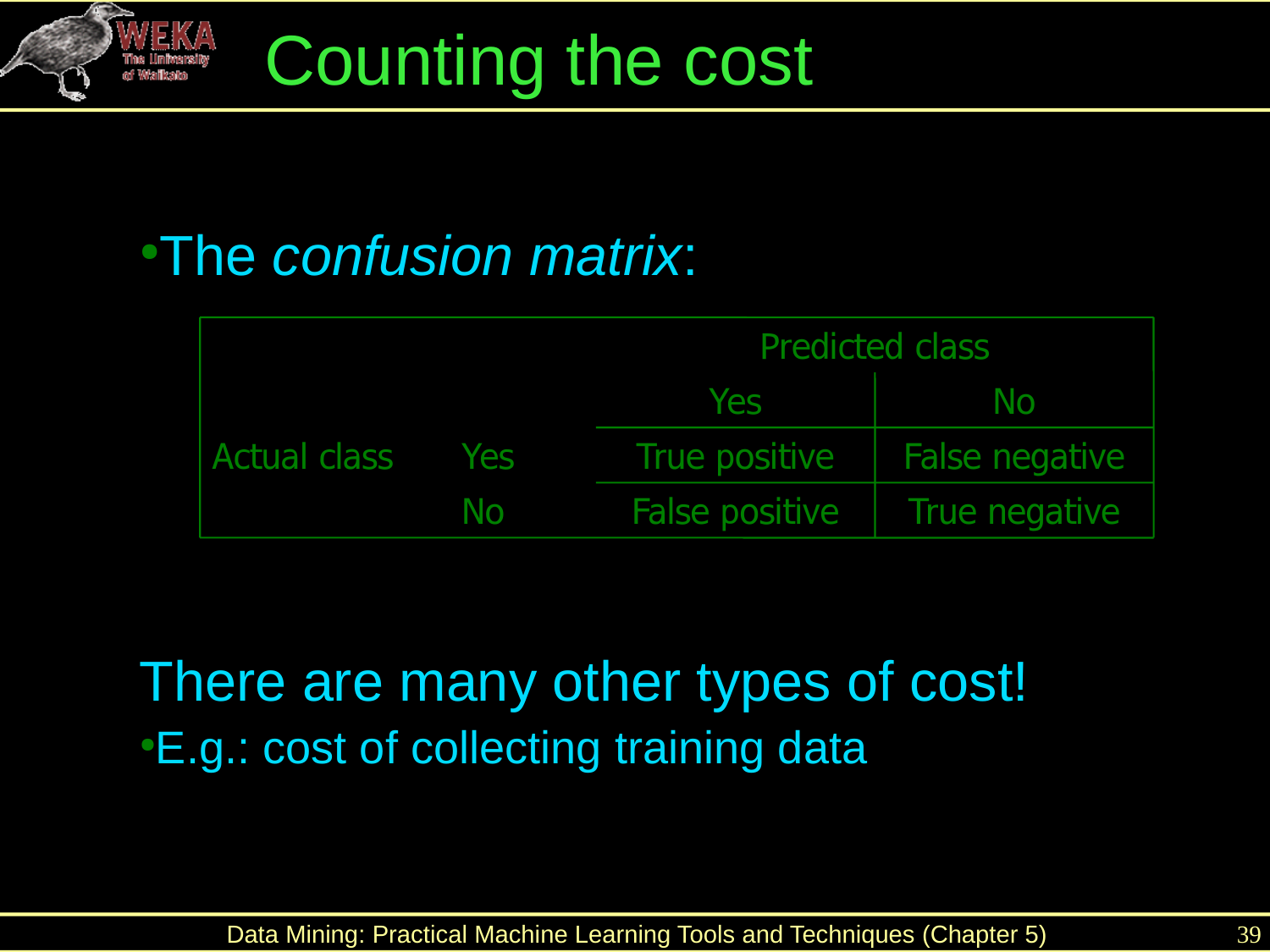

Counting the cost
The confusion matrix:
There are many other types of cost!
E.g.: cost of collecting training data

Predicted class

Yes
No

Actual class
Yes
True positive

False negative
No
False positive

True negative

Data Mining: Practical Machine Learning Tools and Techniques (Chapter 5)
39